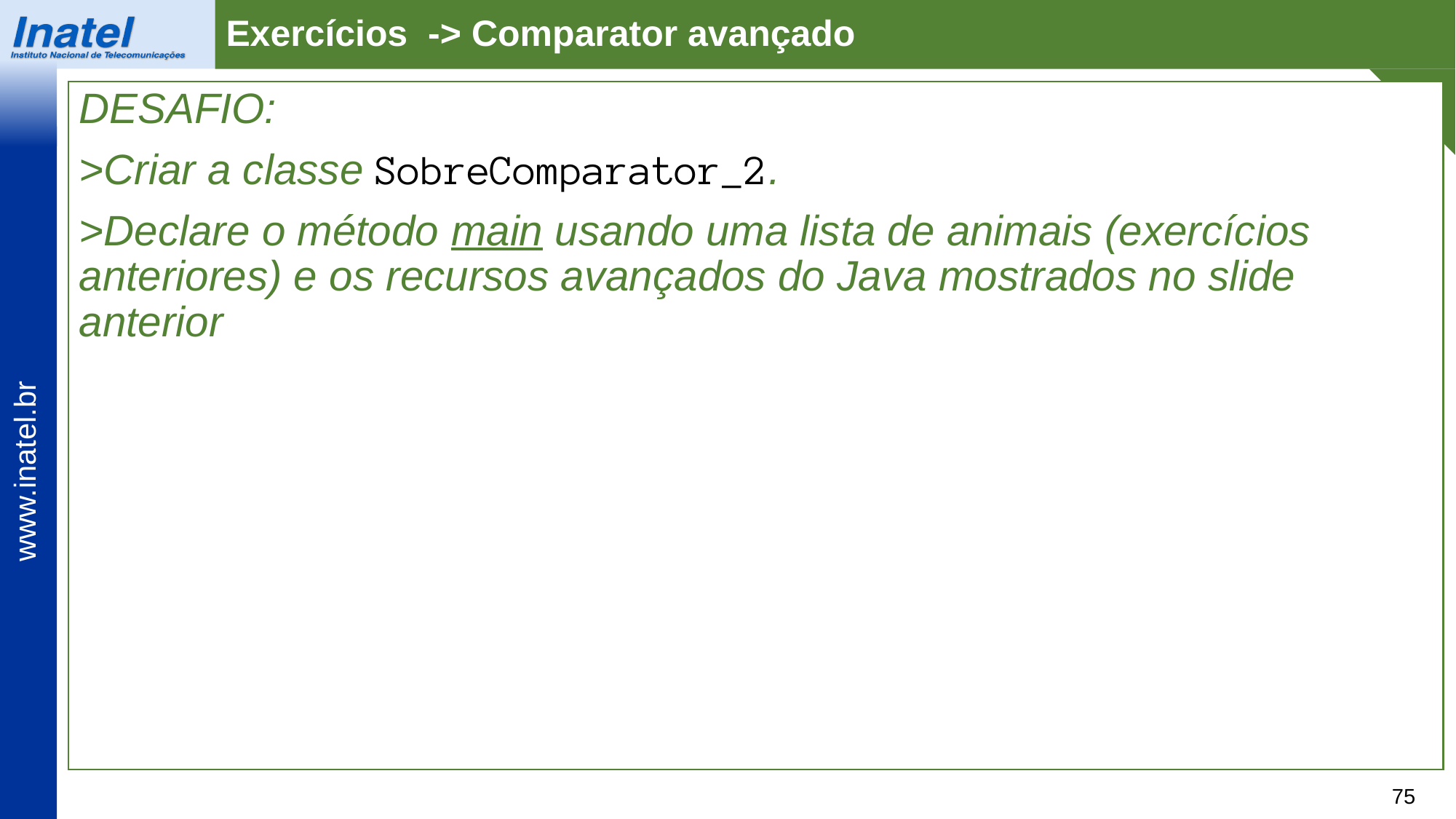

Exercícios  -> Comparator avançado

DESAFIO:
>Criar a classe SobreComparator_2.
>Declare o método main usando uma lista de animais (exercícios anteriores) e os recursos avançados do Java mostrados no slide anterior